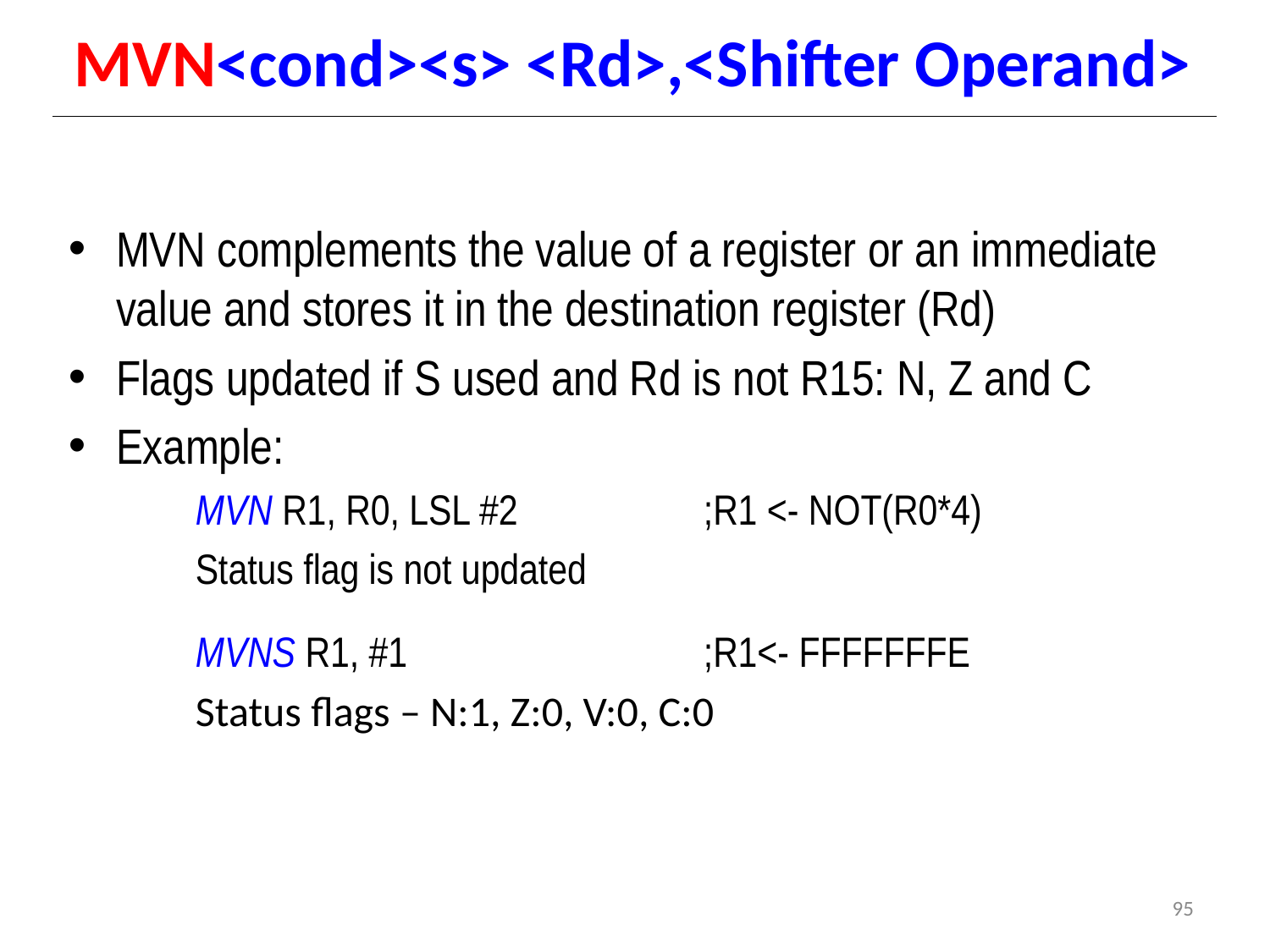

# MVN<cond><s> <Rd>,<Shifter Operand>
MVN complements the value of a register or an immediate value and stores it in the destination register (Rd)
Flags updated if S used and Rd is not R15: N, Z and C
Example:
MVN R1, R0, LSL #2		;R1 <- NOT(R0*4)
Status flag is not updated
MVNS R1, #1			;R1<- FFFFFFFE
Status flags – N:1, Z:0, V:0, C:0

95